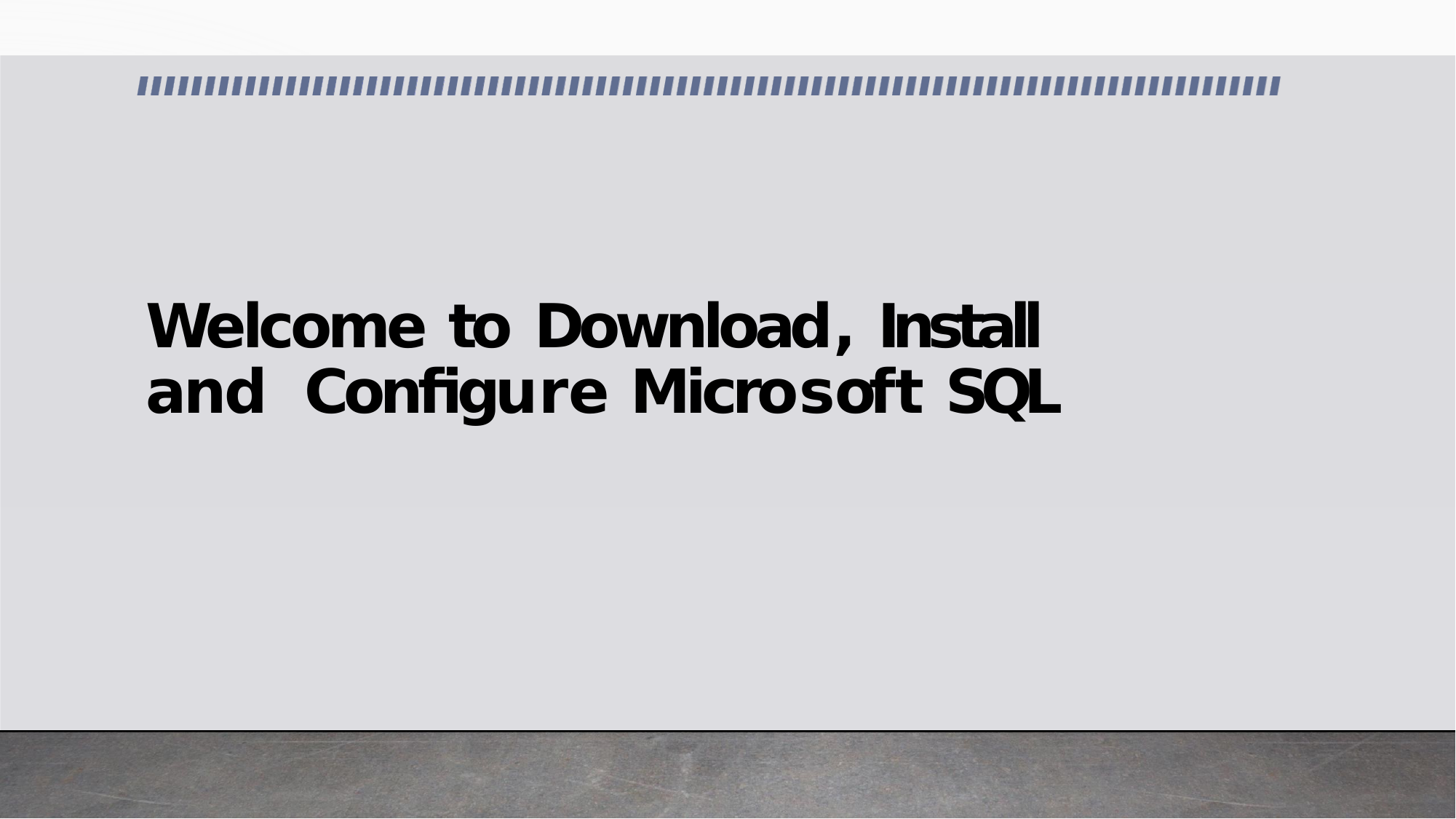

# Welcome to Download, Install and  Configure Microsoft SQL